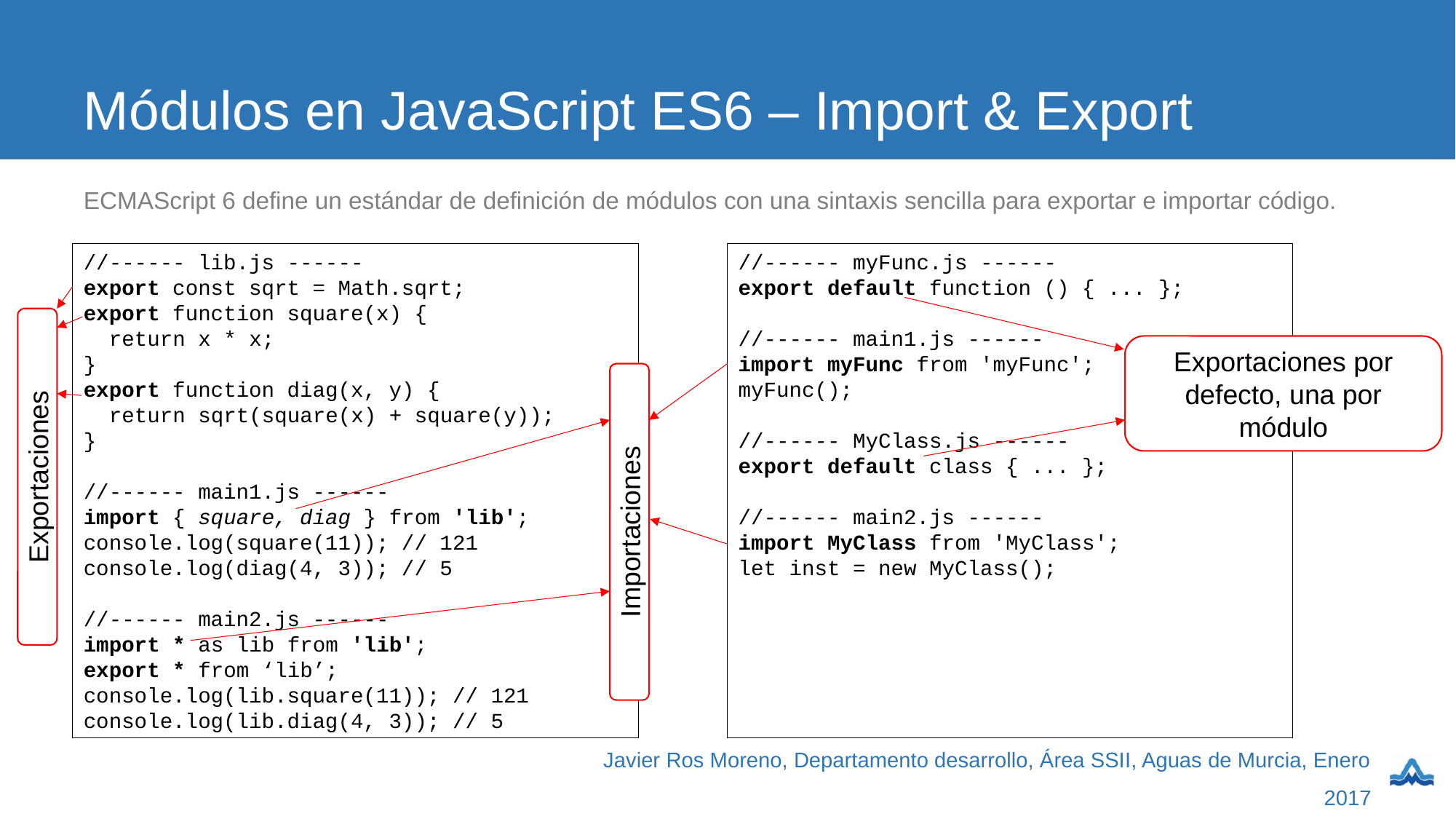

# Módulos en JavaScript ES6 – Import & Export
ECMAScript 6 define un estándar de definición de módulos con una sintaxis sencilla para exportar e importar código.
//------ lib.js ------
export const sqrt = Math.sqrt;
export function square(x) {
  return x * x;
}
export function diag(x, y) {
  return sqrt(square(x) + square(y));
}

//------ main1.js ------
import { square, diag } from 'lib';
console.log(square(11)); // 121
console.log(diag(4, 3)); // 5

//------ main2.js ------
import * as lib from 'lib';
export * from ‘lib’;
console.log(lib.square(11)); // 121
console.log(lib.diag(4, 3)); // 5
//------ myFunc.js ------
export default function () { ... };

//------ main1.js ------
import myFunc from 'myFunc';
myFunc();

//------ MyClass.js ------
export default class { ... };

//------ main2.js ------
import MyClass from 'MyClass';
let inst = new MyClass();

Exportaciones por defecto, una por módulo
Exportaciones
Importaciones